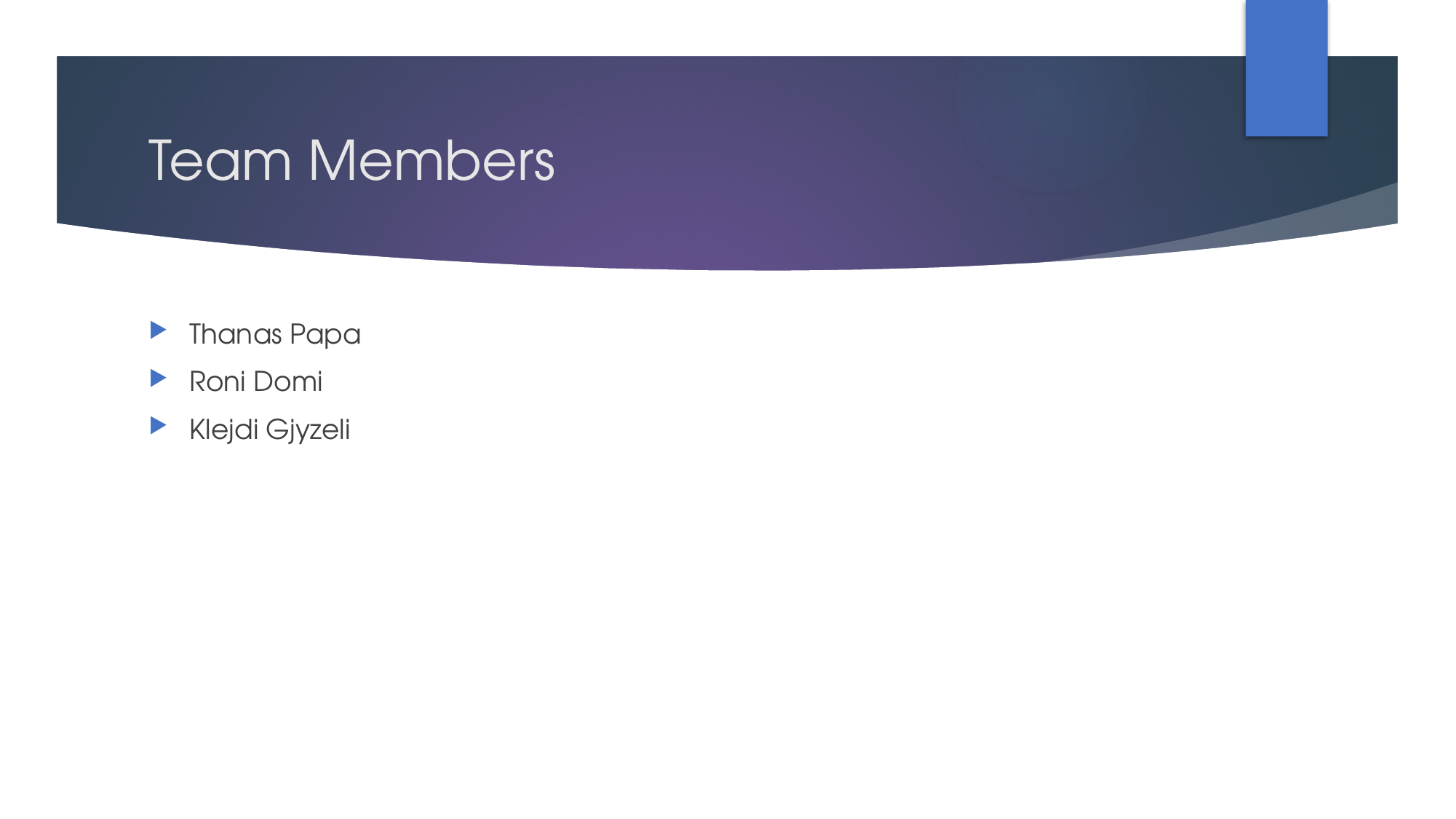

# Team Members
Thanas Papa
Roni Domi
Klejdi Gjyzeli